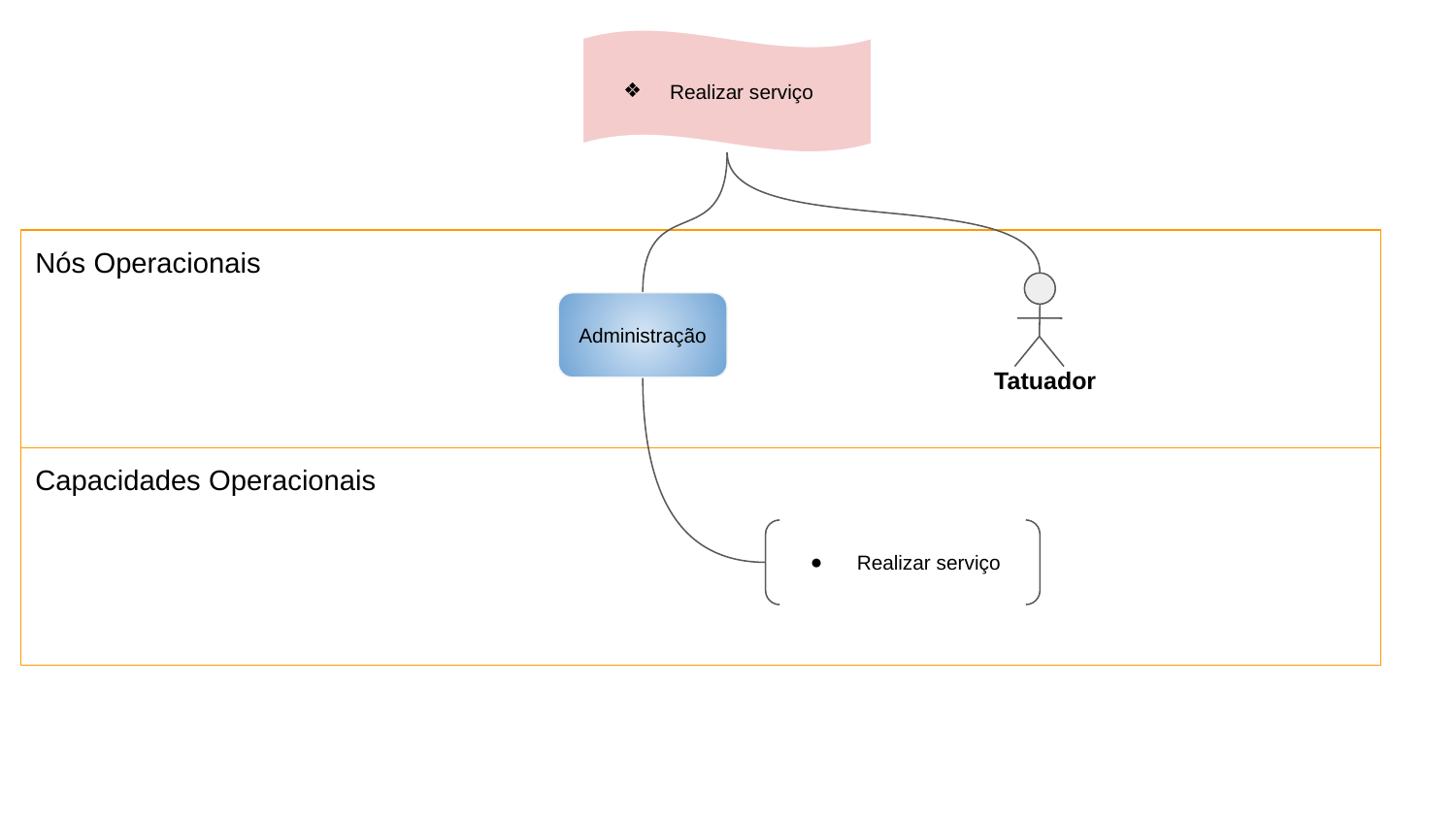

Realizar serviço
Nós Operacionais

Tatuador
Administração
Capacidades Operacionais
Realizar serviço